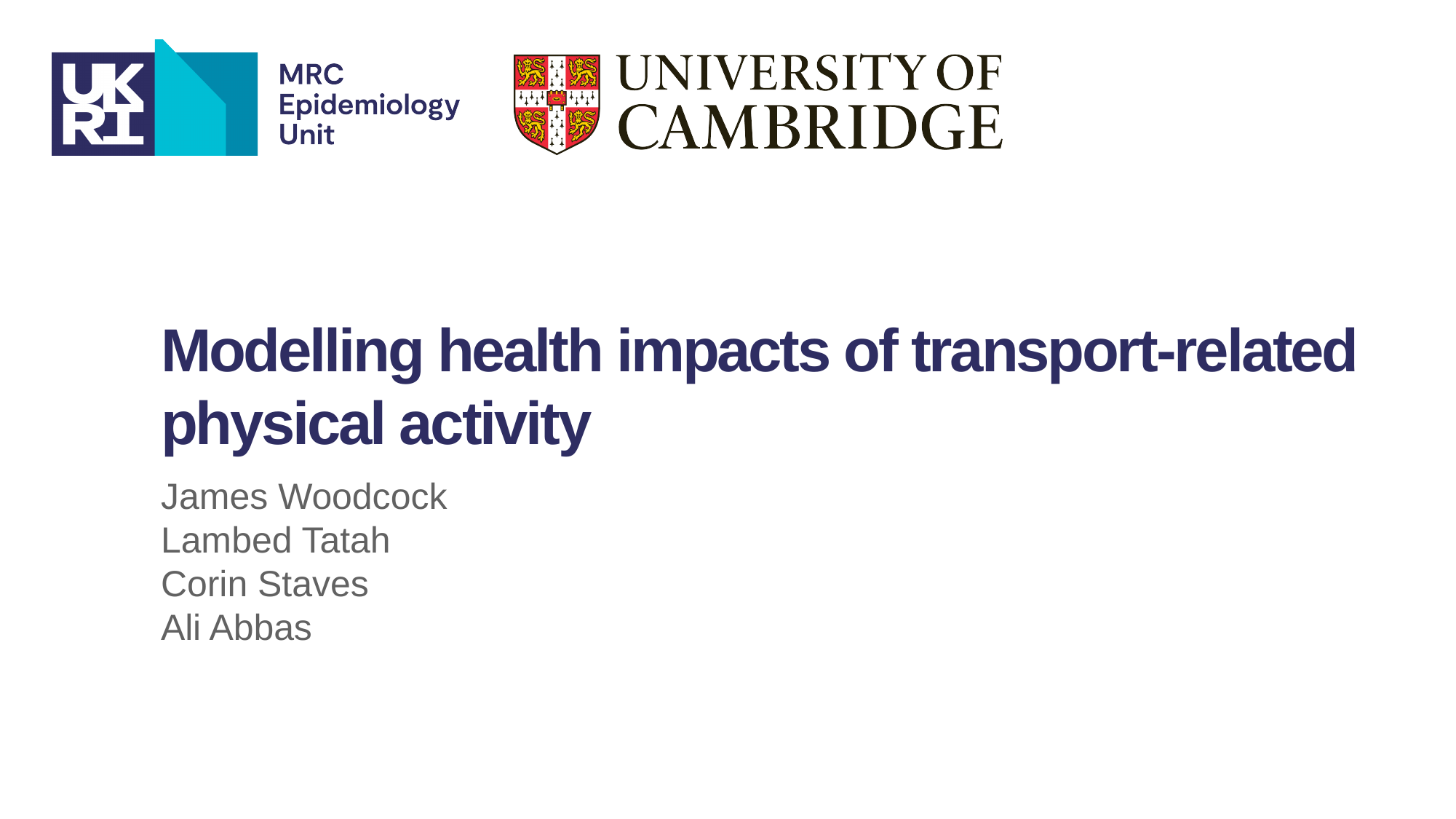

Modelling health impacts of transport-related physical activity
James Woodcock
Lambed Tatah
Corin Staves
Ali Abbas